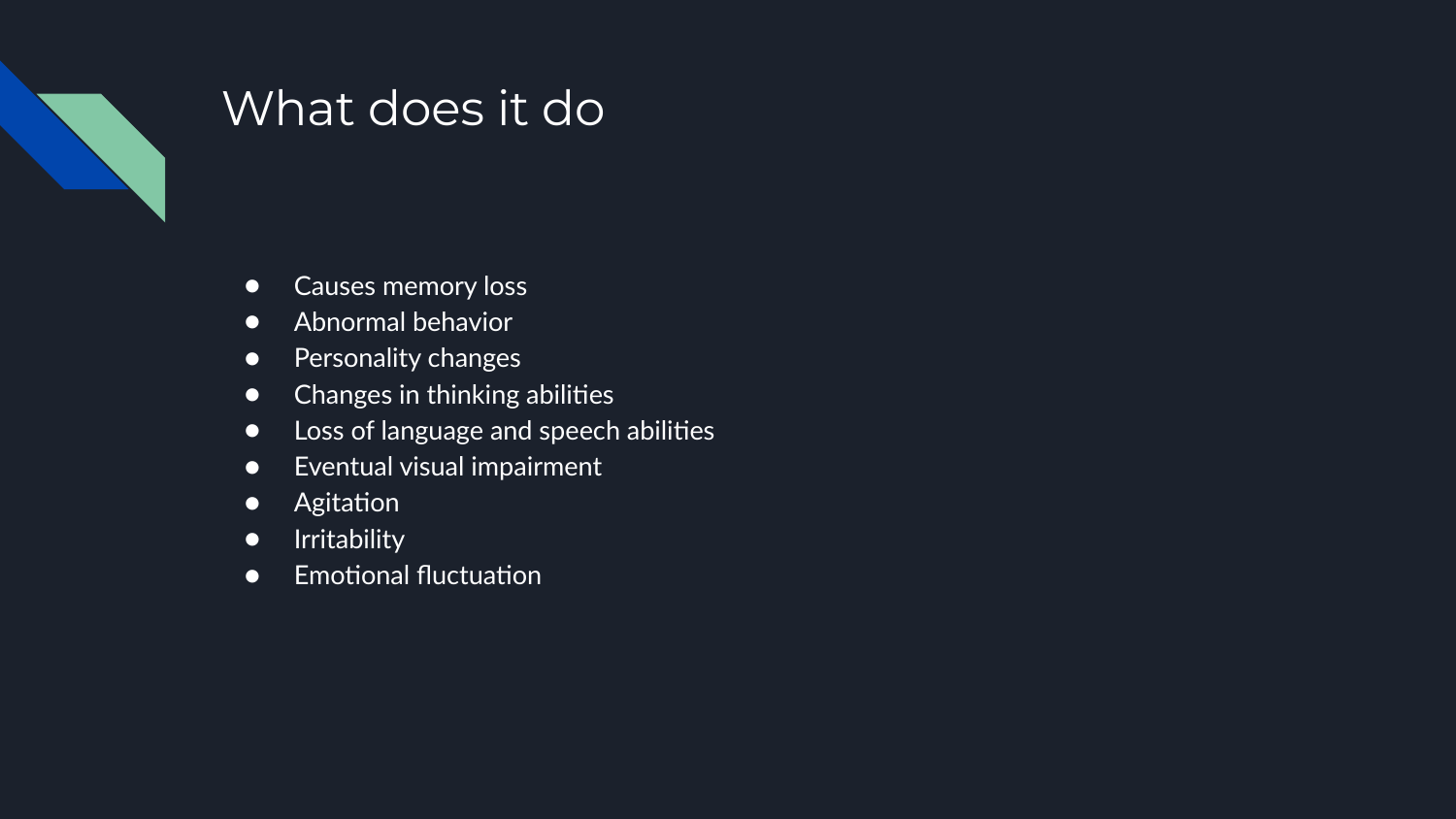

# What does it do
Causes memory loss
Abnormal behavior
Personality changes
Changes in thinking abilities
Loss of language and speech abilities
Eventual visual impairment
Agitation
Irritability
Emotional fluctuation